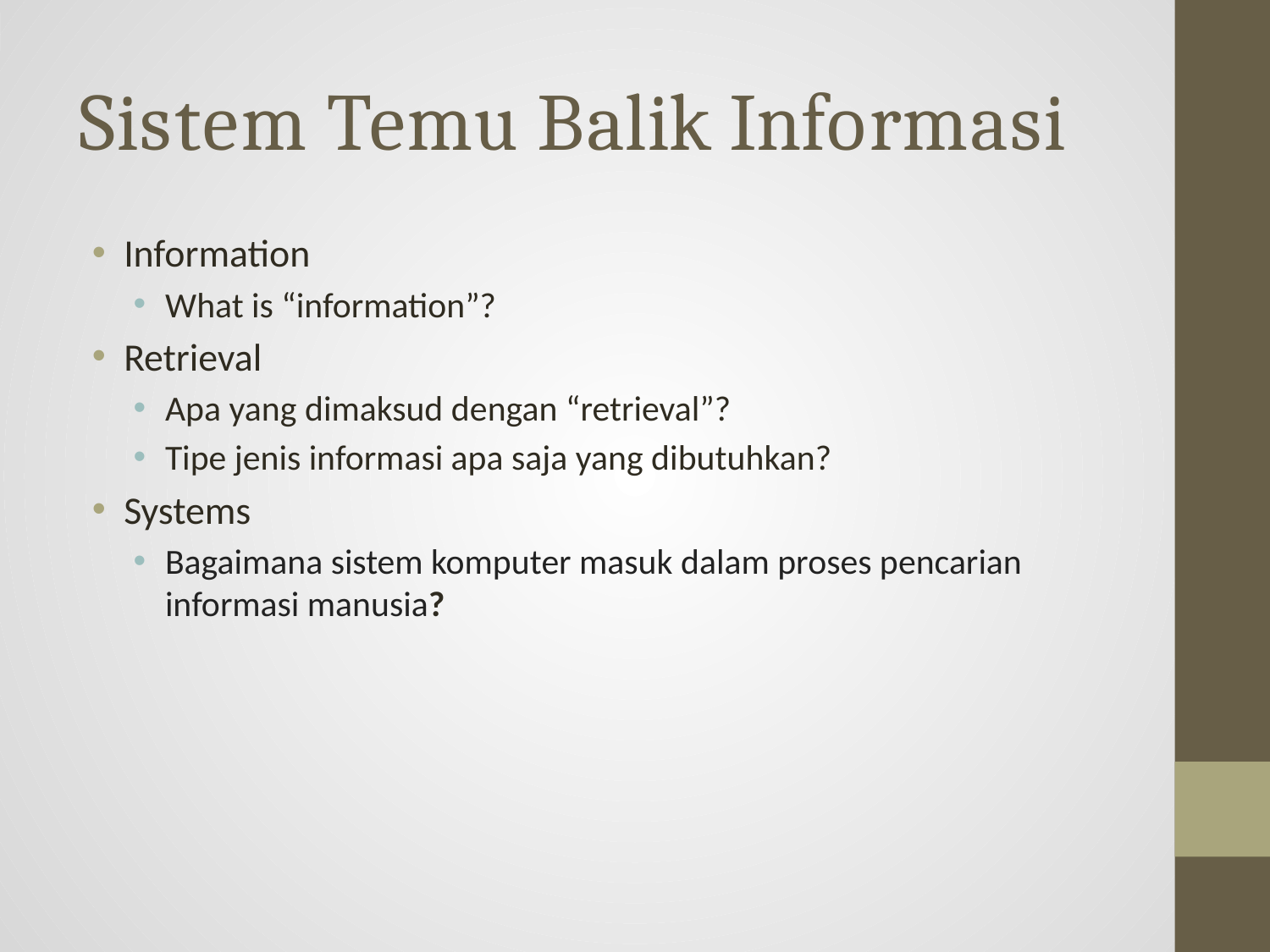

# Sistem Temu Balik Informasi
Information
What is “information”?
Retrieval
Apa yang dimaksud dengan “retrieval”?
Tipe jenis informasi apa saja yang dibutuhkan?
Systems
Bagaimana sistem komputer masuk dalam proses pencarian informasi manusia?